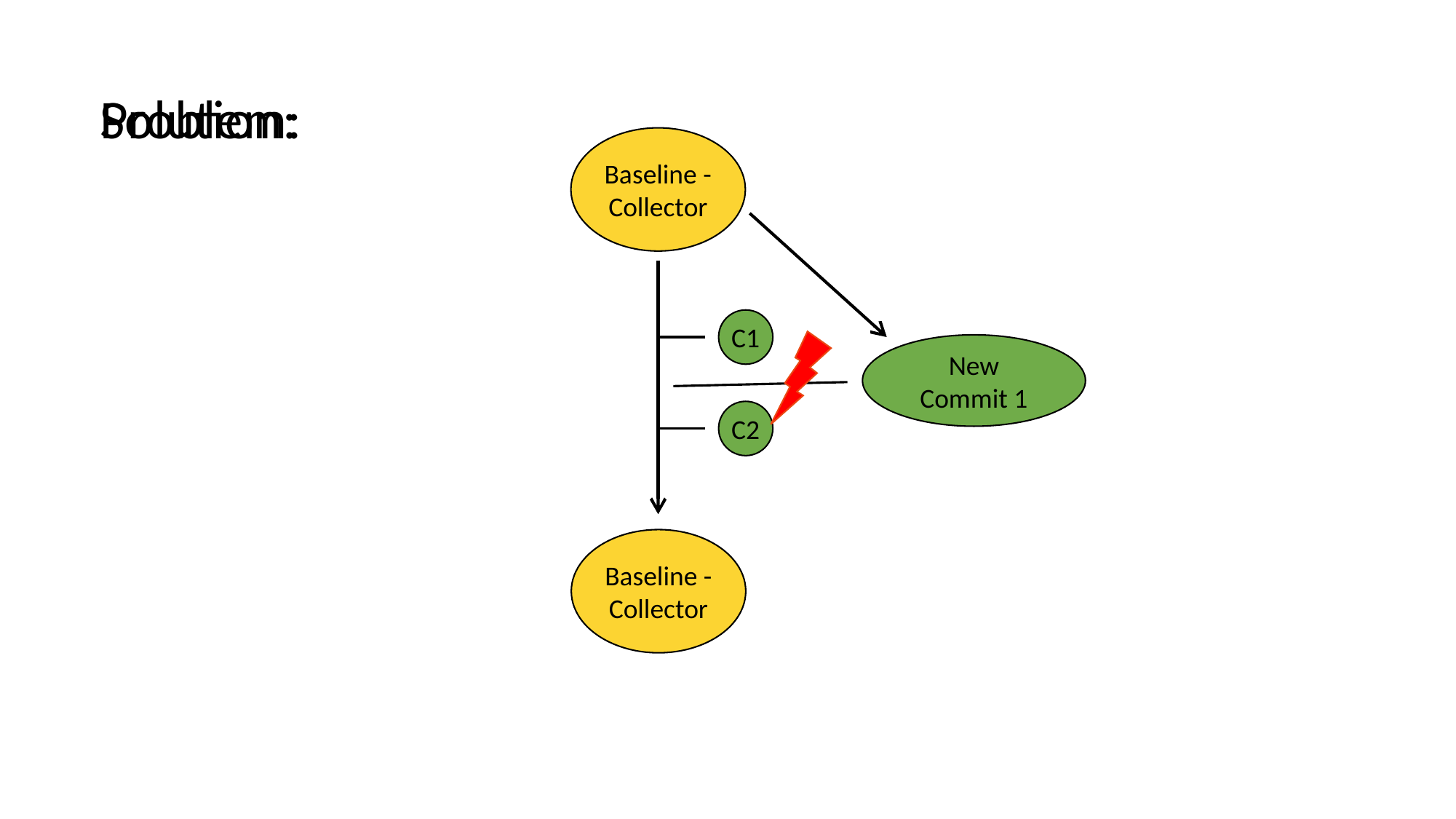

Solution:
Problem:
Baseline -
Collector
C1
C2
Baseline -
Collector

New Commit 1